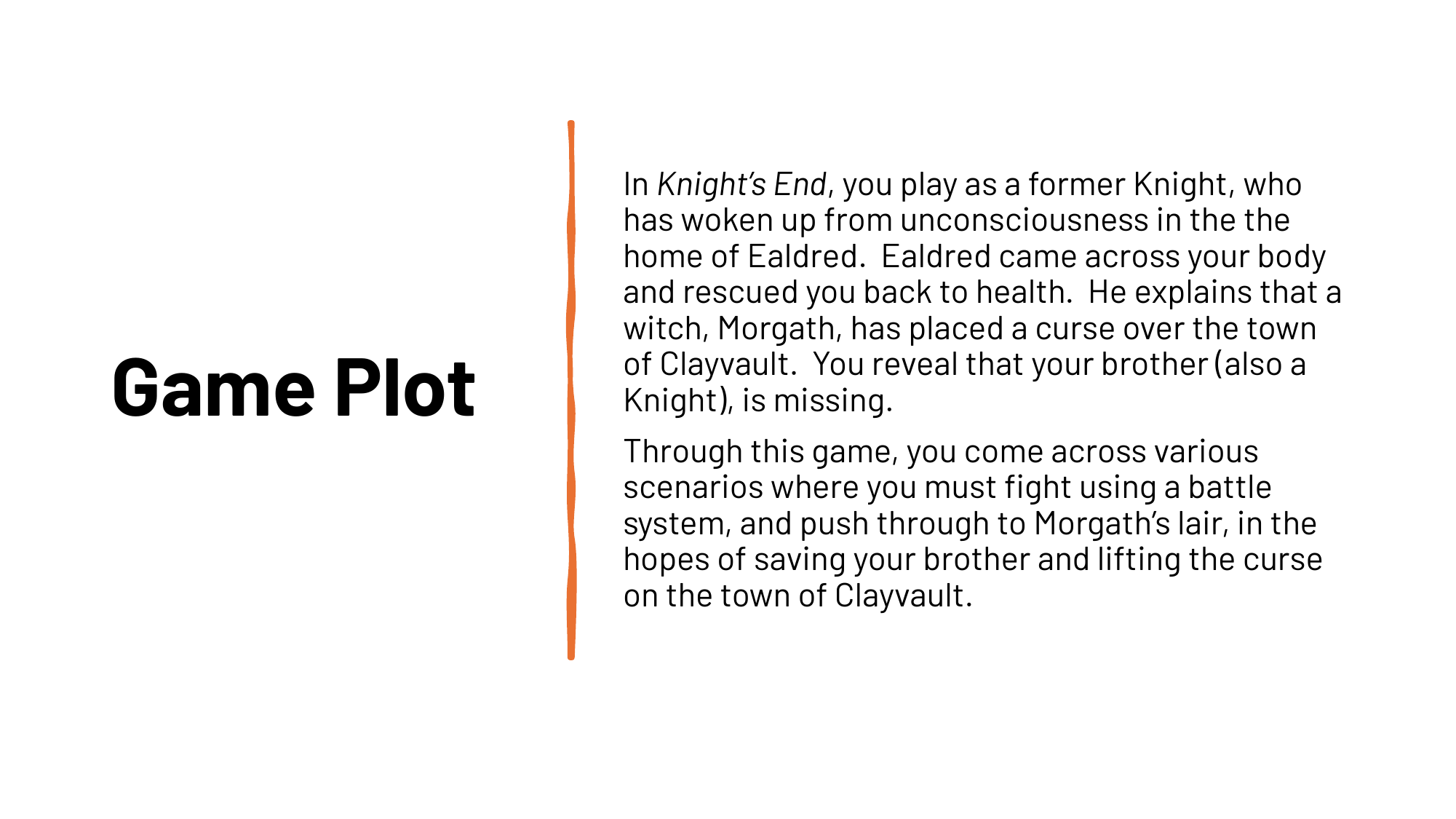

# Game Plot
In Knight’s End, you play as a former Knight, who has woken up from unconsciousness in the the home of Ealdred.  Ealdred came across your body and rescued you back to health.  He explains that a witch, Morgath, has placed a curse over the town of Clayvault.  You reveal that your brother (also a Knight), is missing.
Through this game, you come across various scenarios where you must fight using a battle system, and push through to Morgath’s lair, in the hopes of saving your brother and lifting the curse on the town of Clayvault.